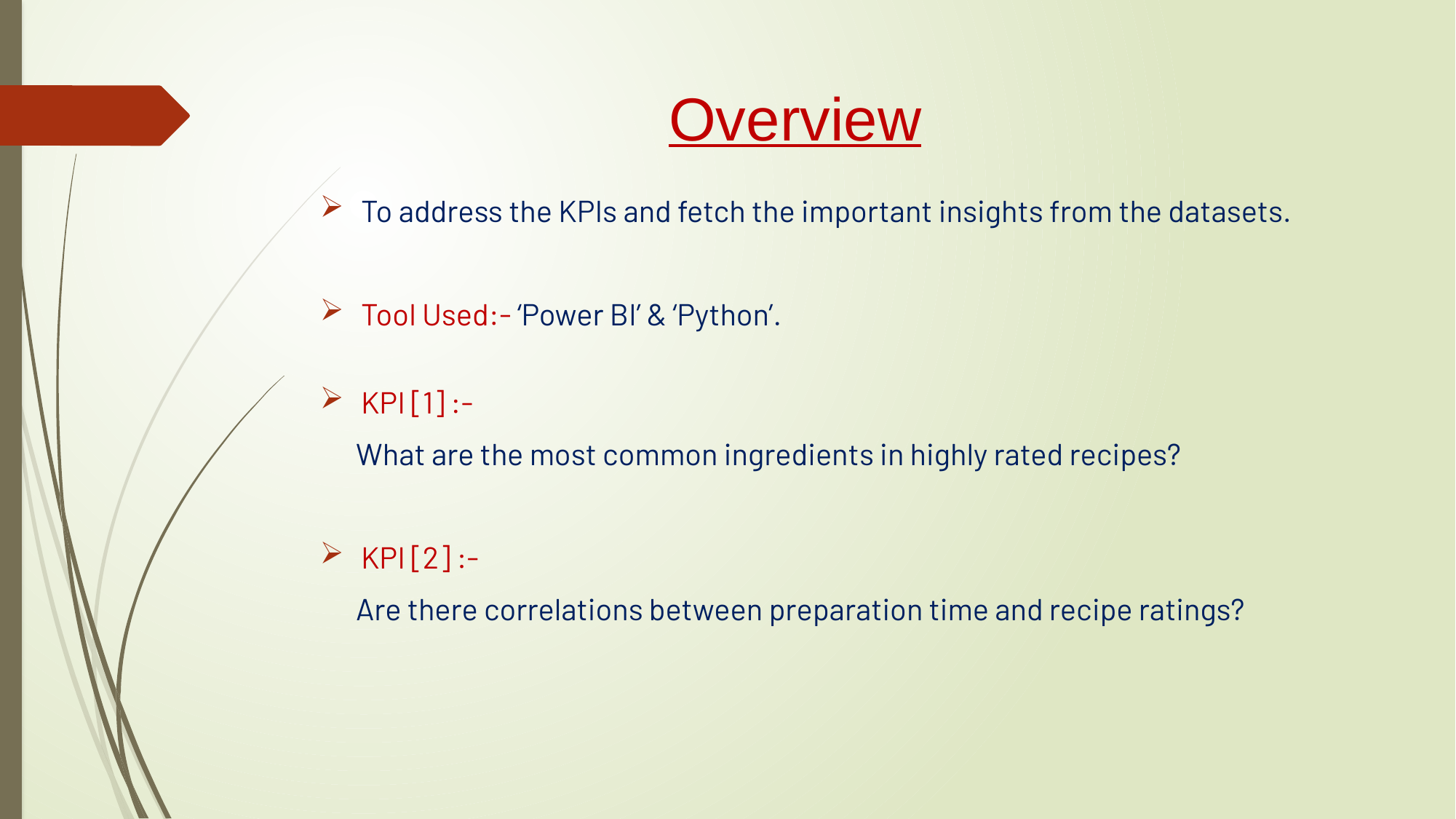

# Overview
To address the KPIs and fetch the important insights from the datasets.

Tool Used:- ‘Power BI’ & ‘Python’.
KPI [1] :-
      What are the most common ingredients in highly rated recipes?

KPI [2] :-
      Are there correlations between preparation time and recipe ratings?